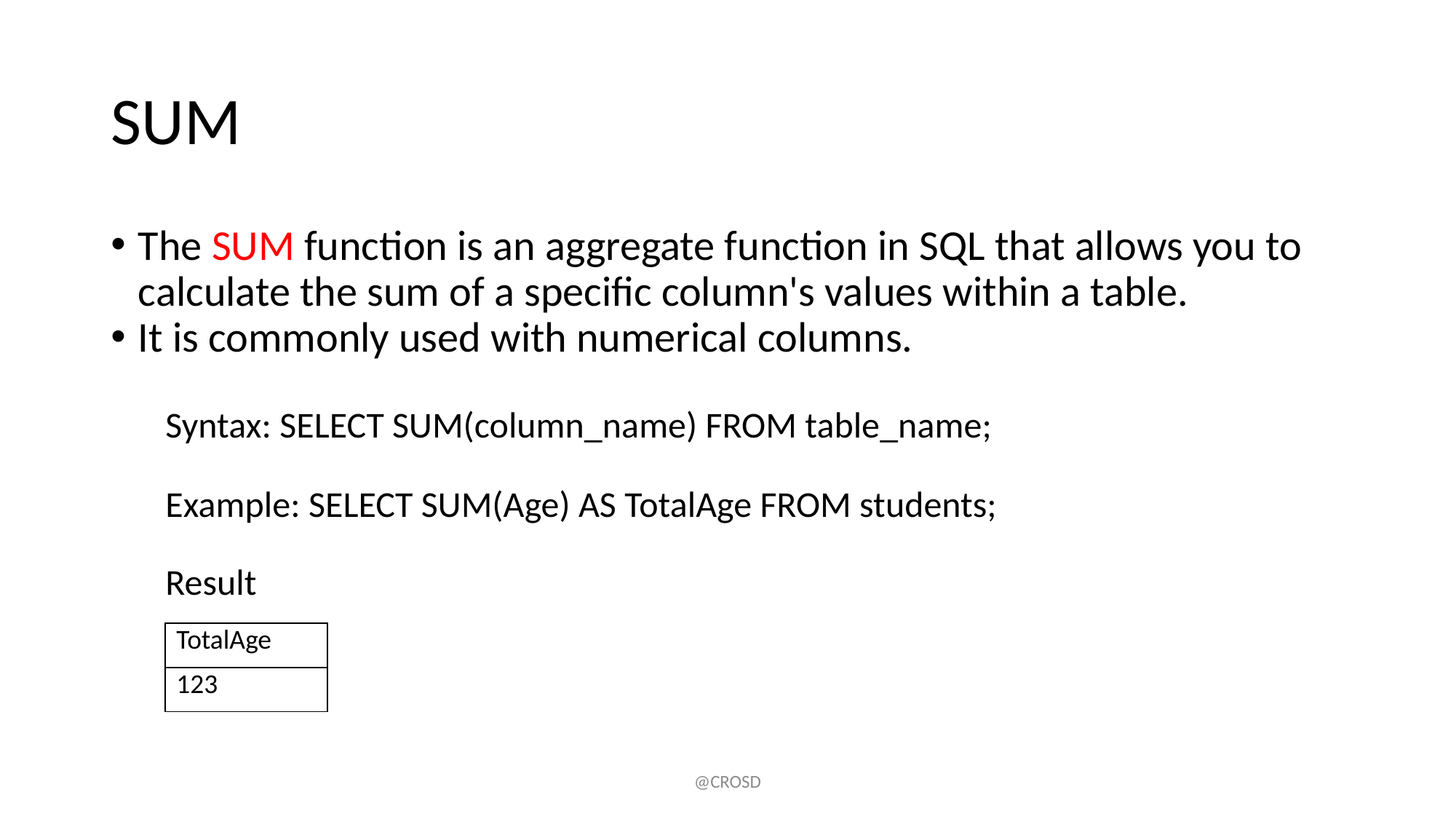

# SUM
The SUM function is an aggregate function in SQL that allows you to calculate the sum of a specific column's values within a table.
It is commonly used with numerical columns.

Syntax: SELECT SUM(column_name) FROM table_name;

Example: SELECT SUM(Age) AS TotalAge FROM students;

Result

| TotalAge |
| --- |
| 123 |
@CROSD
11